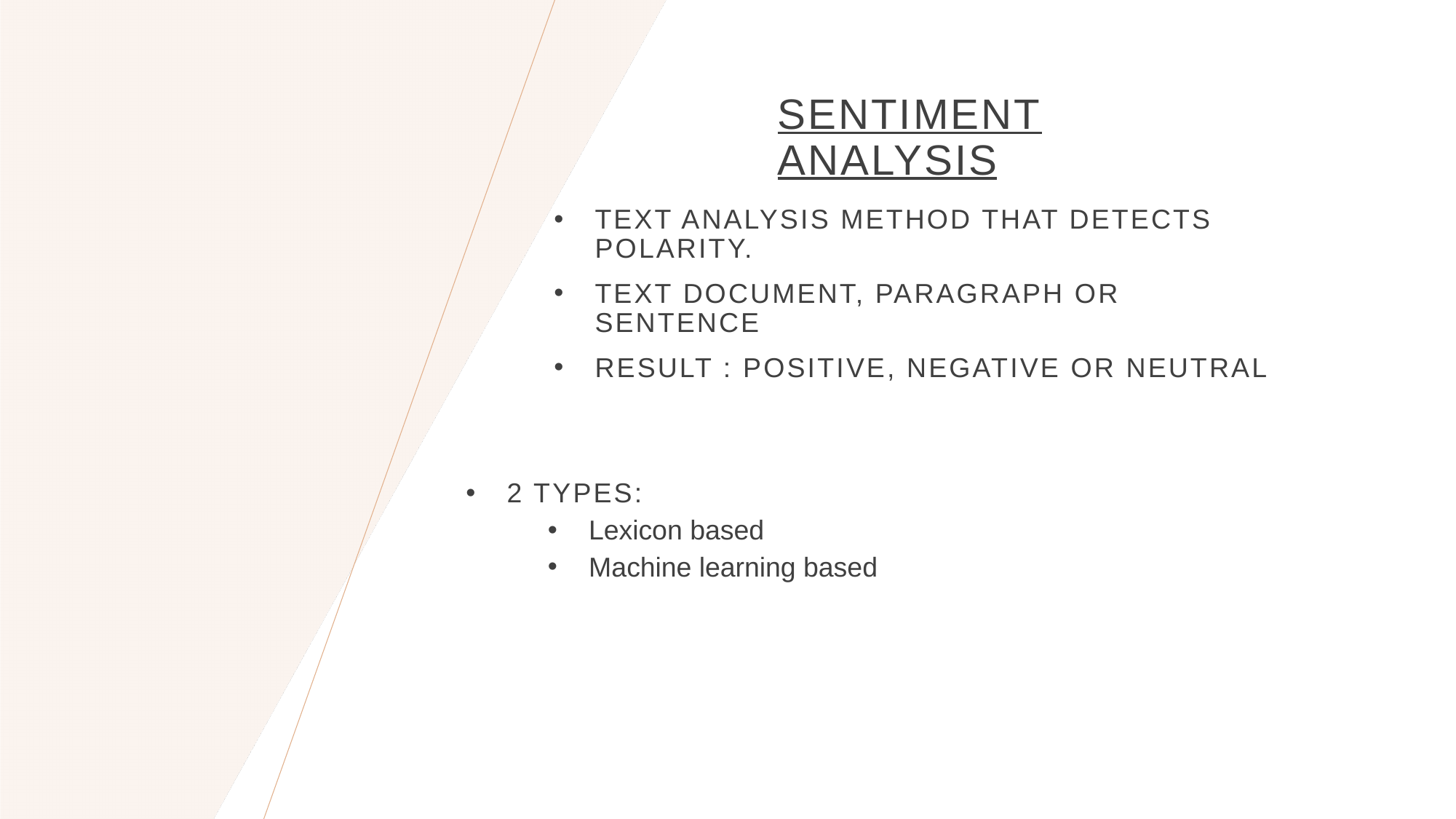

# Sentiment analysis
text analysis method that detects polarity.
Text document, paragraph or sentence
Result : positive, negative or neutral
2 types:
Lexicon based
Machine learning based